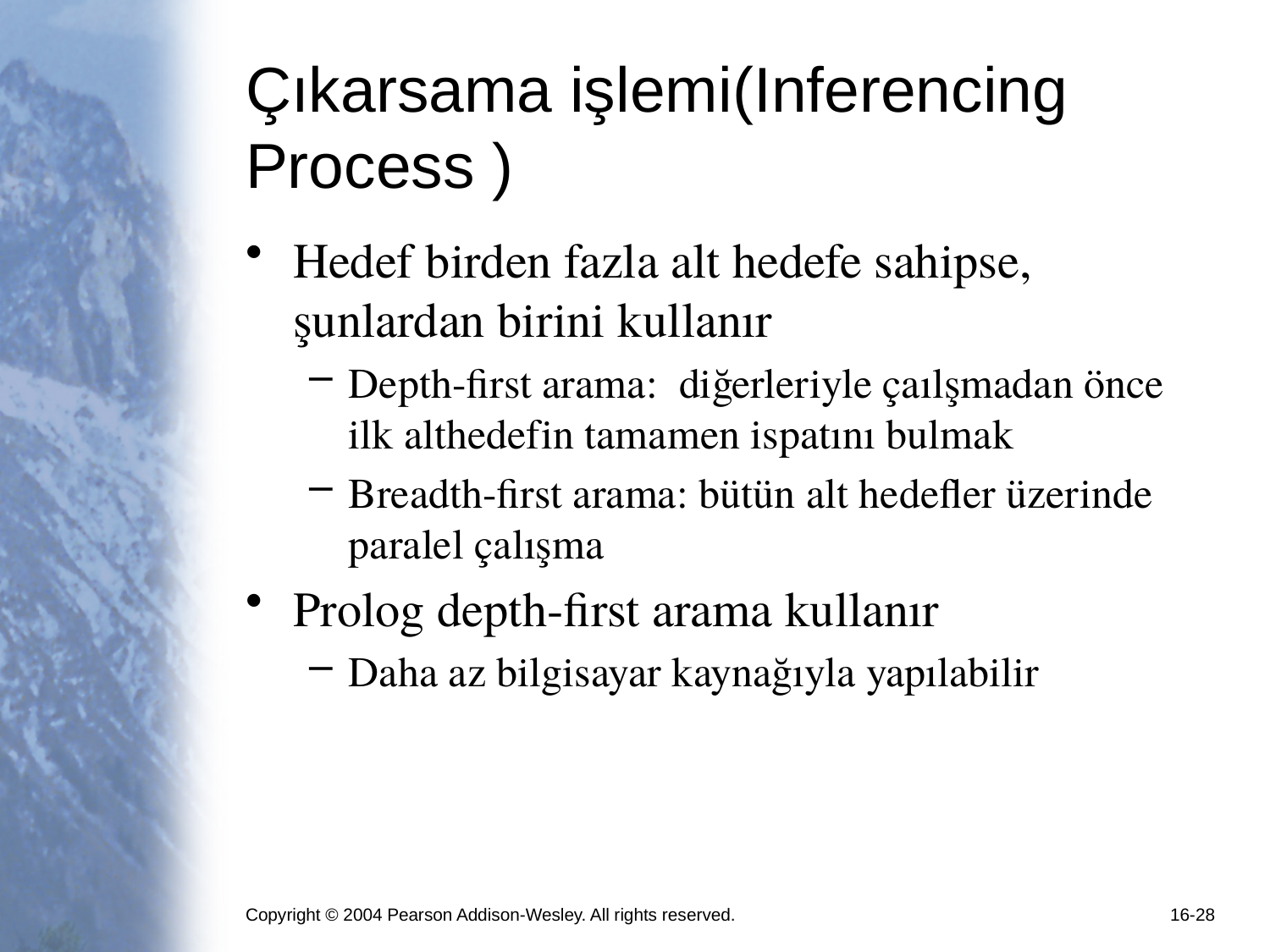

# Çıkarsama işlemi(Inferencing Process )
Hedef birden fazla alt hedefe sahipse, şunlardan birini kullanır
Depth-first arama:  diğerleriyle çaılşmadan önce ilk althedefin tamamen ispatını bulmak
Breadth-first arama: bütün alt hedefler üzerinde paralel çalışma
Prolog depth-first arama kullanır
Daha az bilgisayar kaynağıyla yapılabilir
Copyright © 2004 Pearson Addison-Wesley. All rights reserved.
16-28